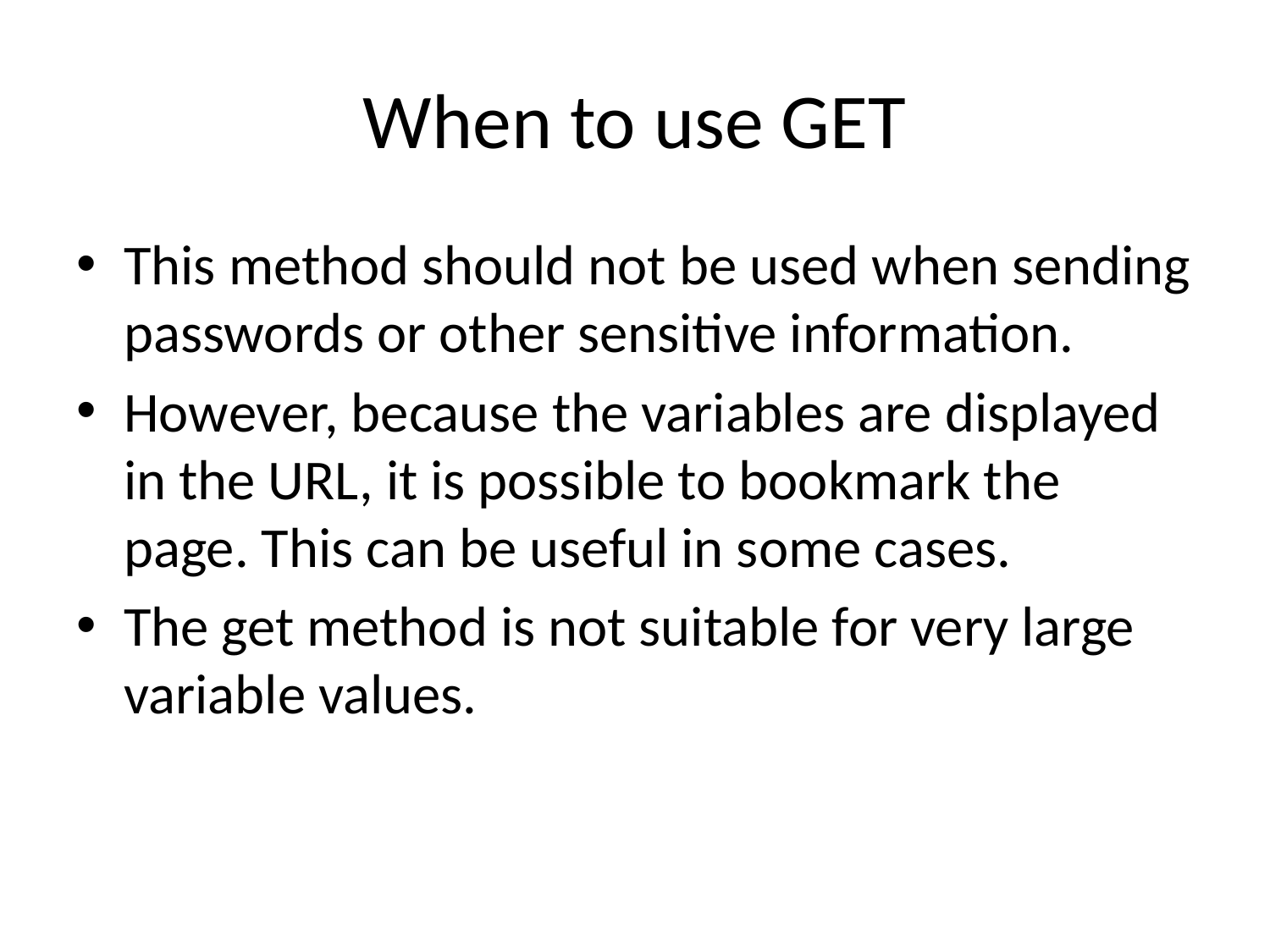

# When to use GET
This method should not be used when sending passwords or other sensitive information.
However, because the variables are displayed in the URL, it is possible to bookmark the page. This can be useful in some cases.
The get method is not suitable for very large variable values.